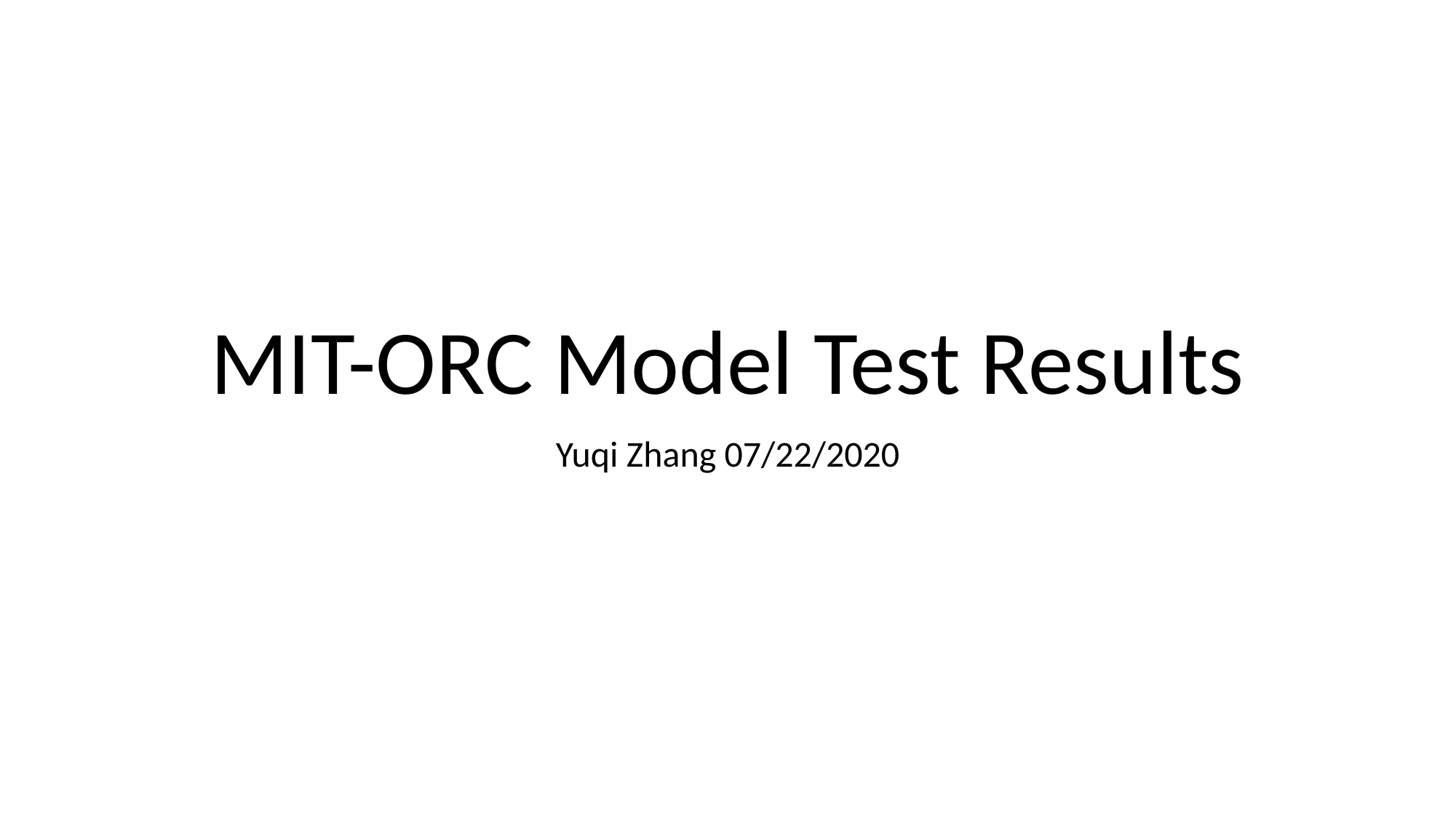

# MIT-ORC Model Test Results
Yuqi Zhang 07/22/2020